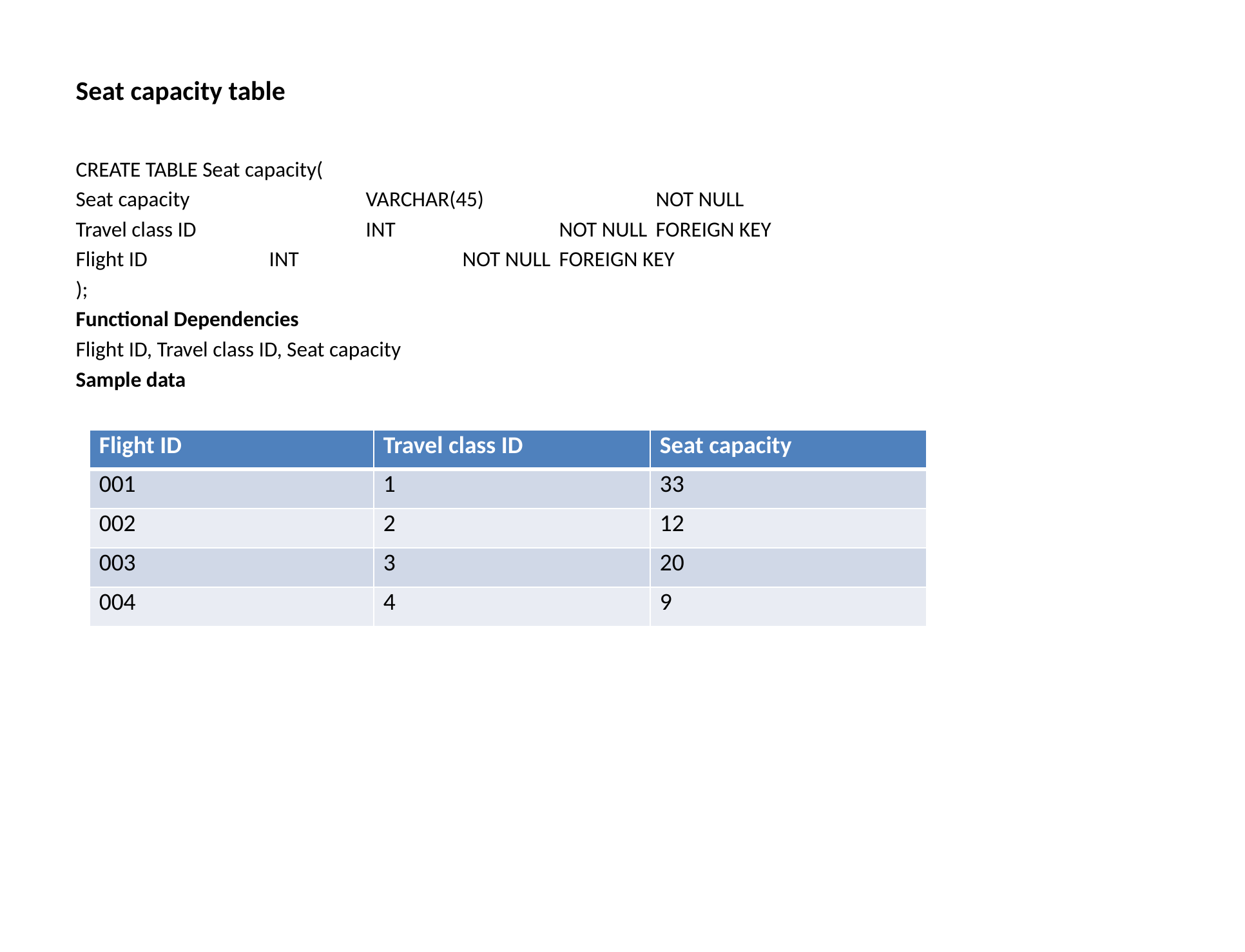

# Seat capacity table
CREATE TABLE Seat capacity(
Seat capacity		VARCHAR(45)		NOT NULL
Travel class ID		INT		NOT NULL 	FOREIGN KEY
Flight ID		INT		NOT NULL	FOREIGN KEY
);
Functional Dependencies
Flight ID, Travel class ID, Seat capacity
Sample data

| Flight ID | Travel class ID | Seat capacity |
| --- | --- | --- |
| 001 | 1 | 33 |
| 002 | 2 | 12 |
| 003 | 3 | 20 |
| 004 | 4 | 9 |